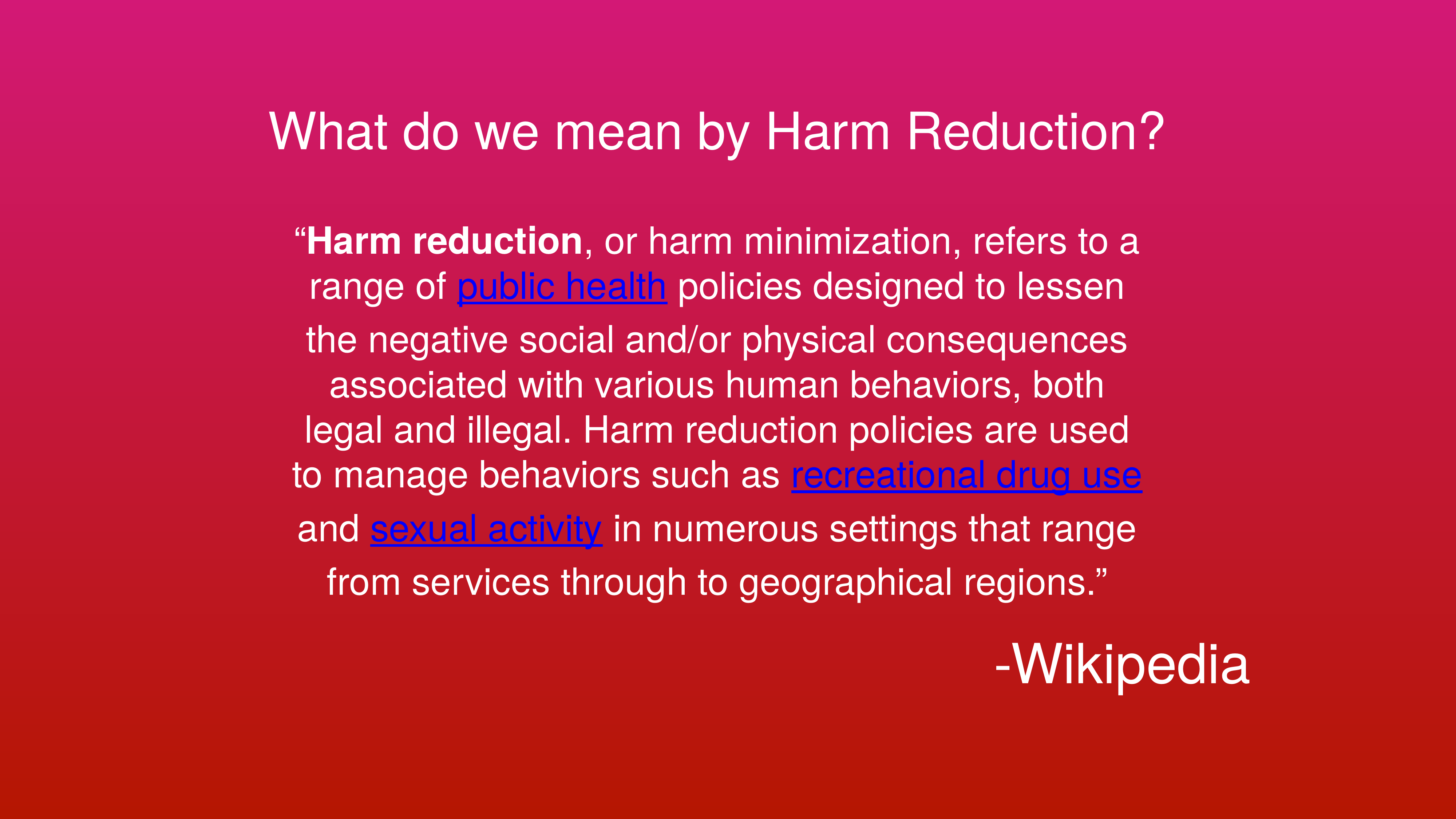

What do we mean by Harm Reduction?
“Harm reduction, or harm minimization, refers to a range of public health policies designed to lessen the negative social and/or physical consequences associated with various human behaviors, both legal and illegal. Harm reduction policies are used to manage behaviors such as recreational drug use and sexual activity in numerous settings that range from services through to geographical regions.”
-Wikipedia